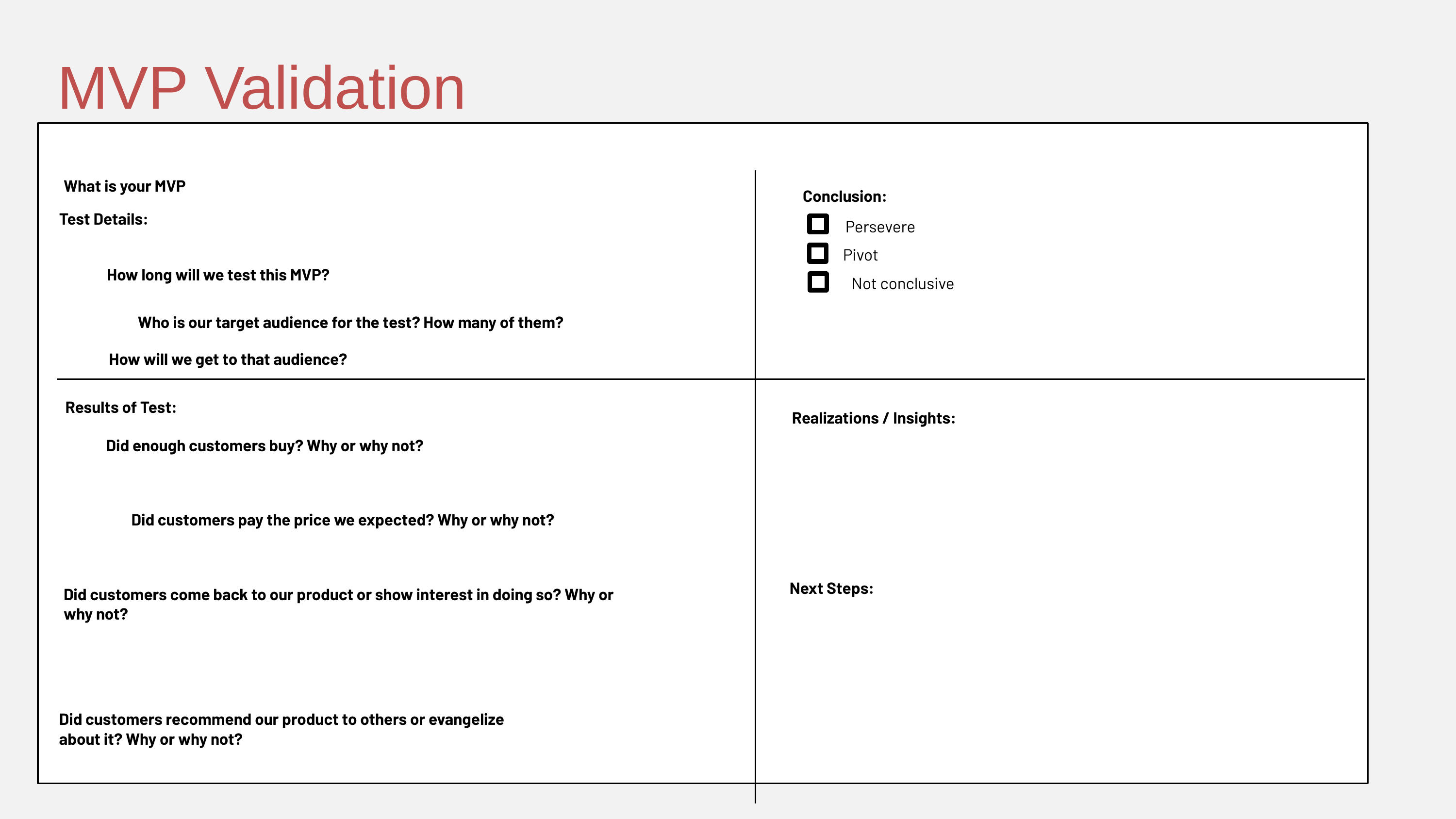

MVP Validation

What is your MVP
Conclusion:
Test Details:
Persevere

Pivot

How long will we test this MVP?
Not conclusive

Who is our target audience for the test? How many of them?
How will we get to that audience?
Results of Test:
Realizations / Insights:
Did enough customers buy? Why or why not?
Did customers pay the price we expected? Why or why not?
Next Steps:
Did customers come back to our product or show interest in doing so? Why or why not?
Did customers recommend our product to others or evangelize about it? Why or why not?